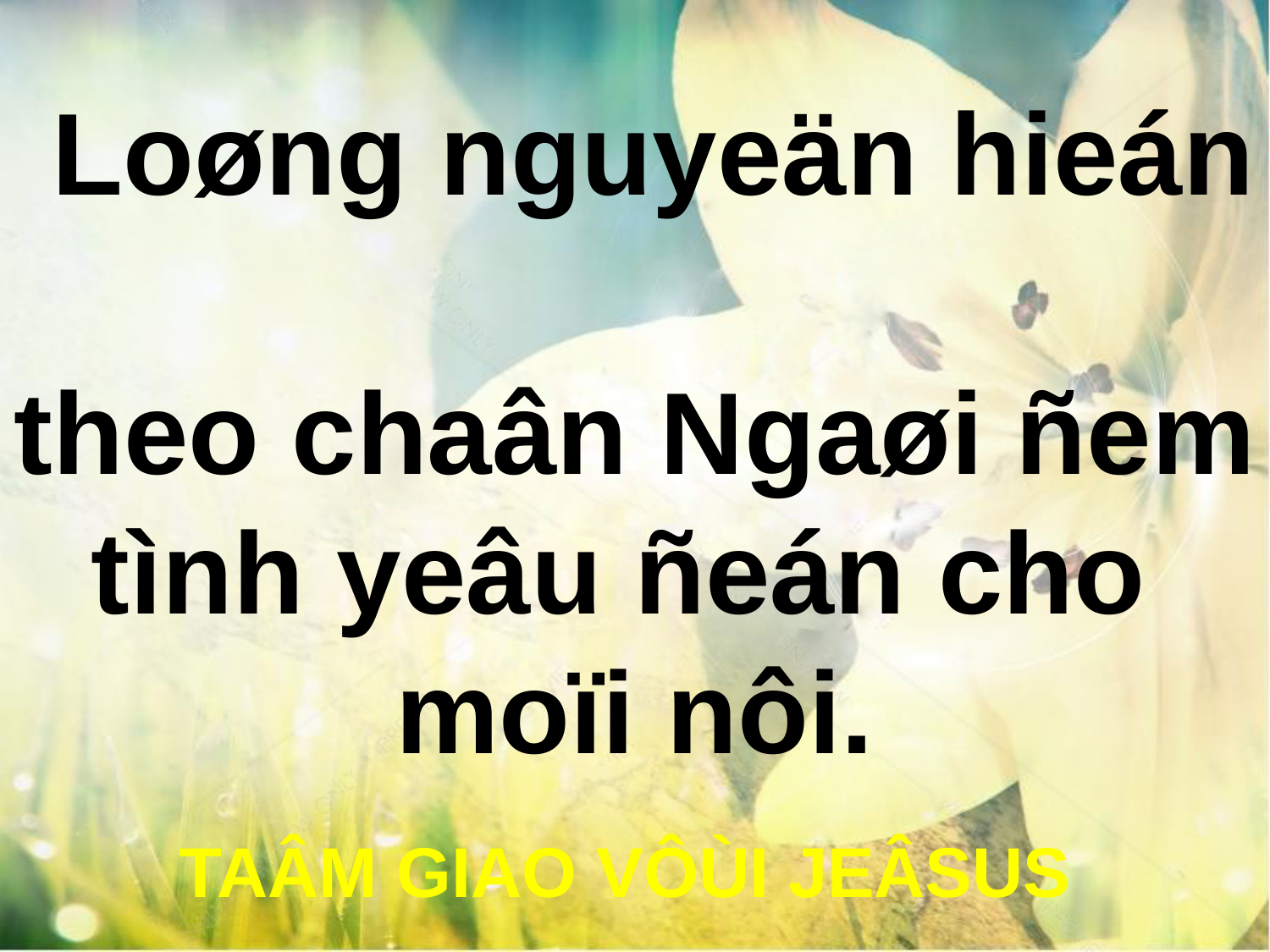

Loøng nguyeän hieán
theo chaân Ngaøi ñem tình yeâu ñeán cho
moïi nôi.
TAÂM GIAO VÔÙI JEÂSUS